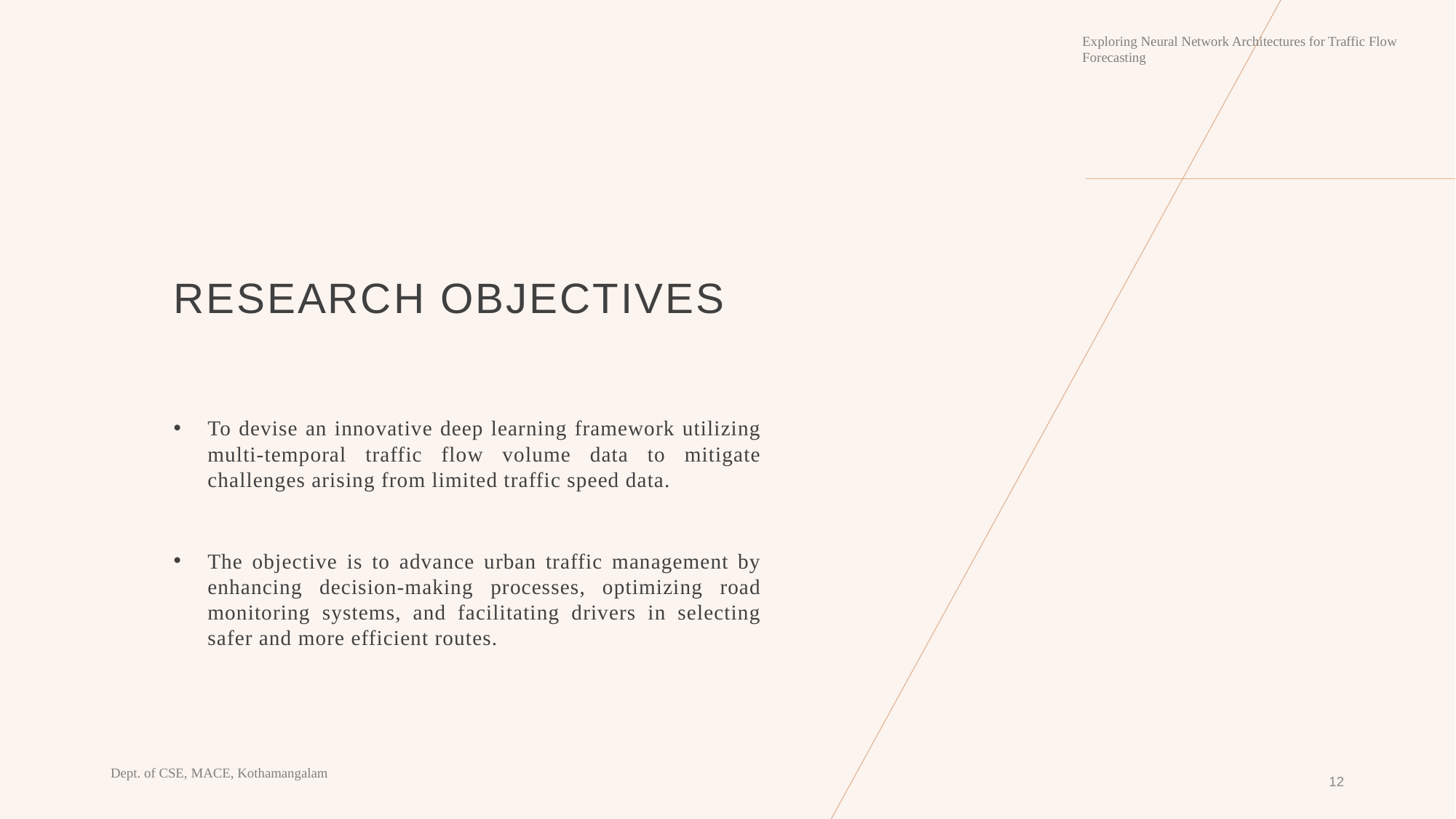

# Research objectives
To devise an innovative deep learning framework utilizing multi-temporal traffic flow volume data to mitigate challenges arising from limited traffic speed data.

The objective is to advance urban traffic management by enhancing decision-making processes, optimizing road monitoring systems, and facilitating drivers in selecting safer and more efficient routes.
12